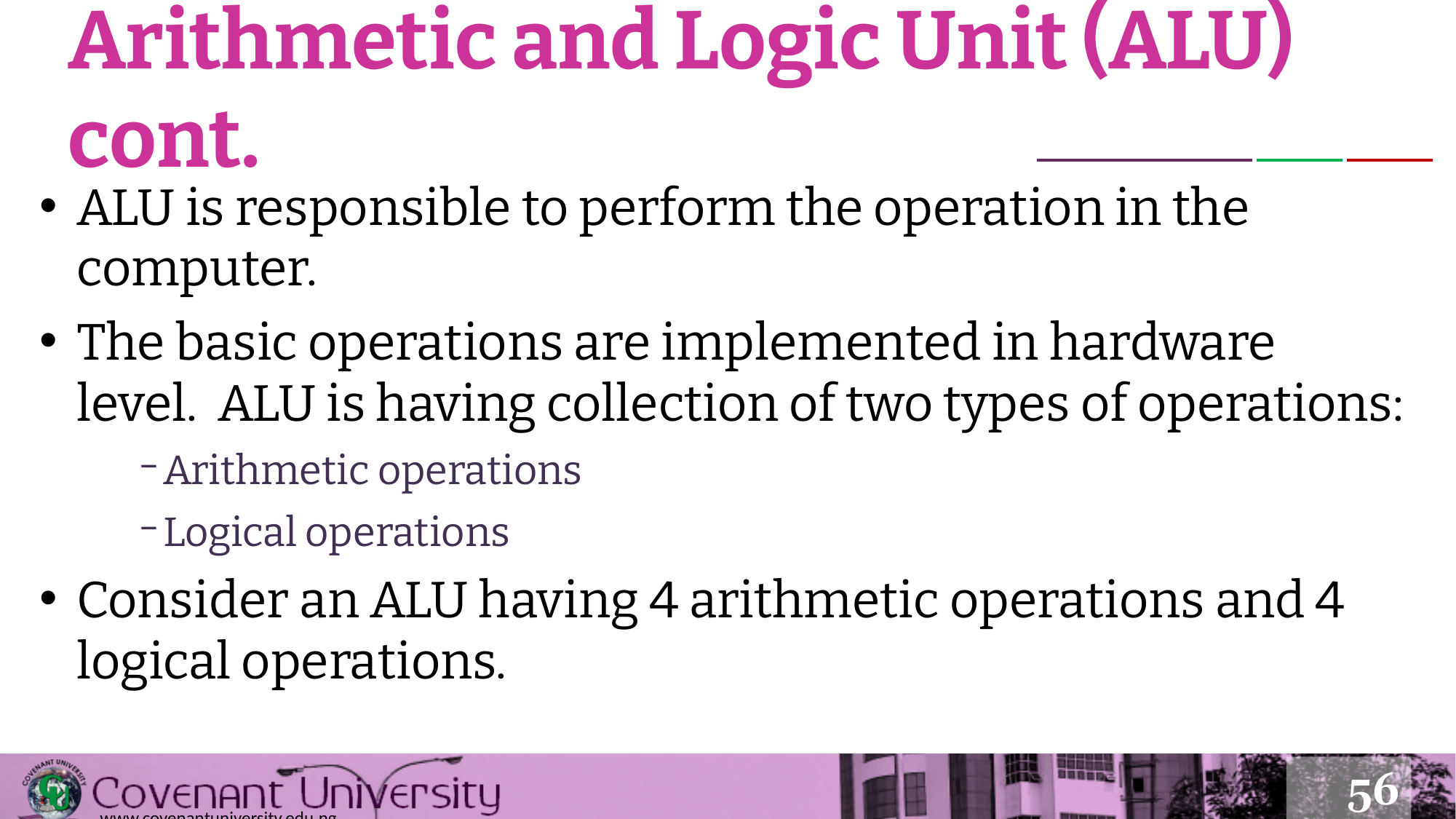

# Arithmetic and Logic Unit (ALU) cont.
ALU is responsible to perform the operation in the computer.
The basic operations are implemented in hardware level.  ALU is having collection of two types of operations:
Arithmetic operations
Logical operations
Consider an ALU having 4 arithmetic operations and 4 logical operations.